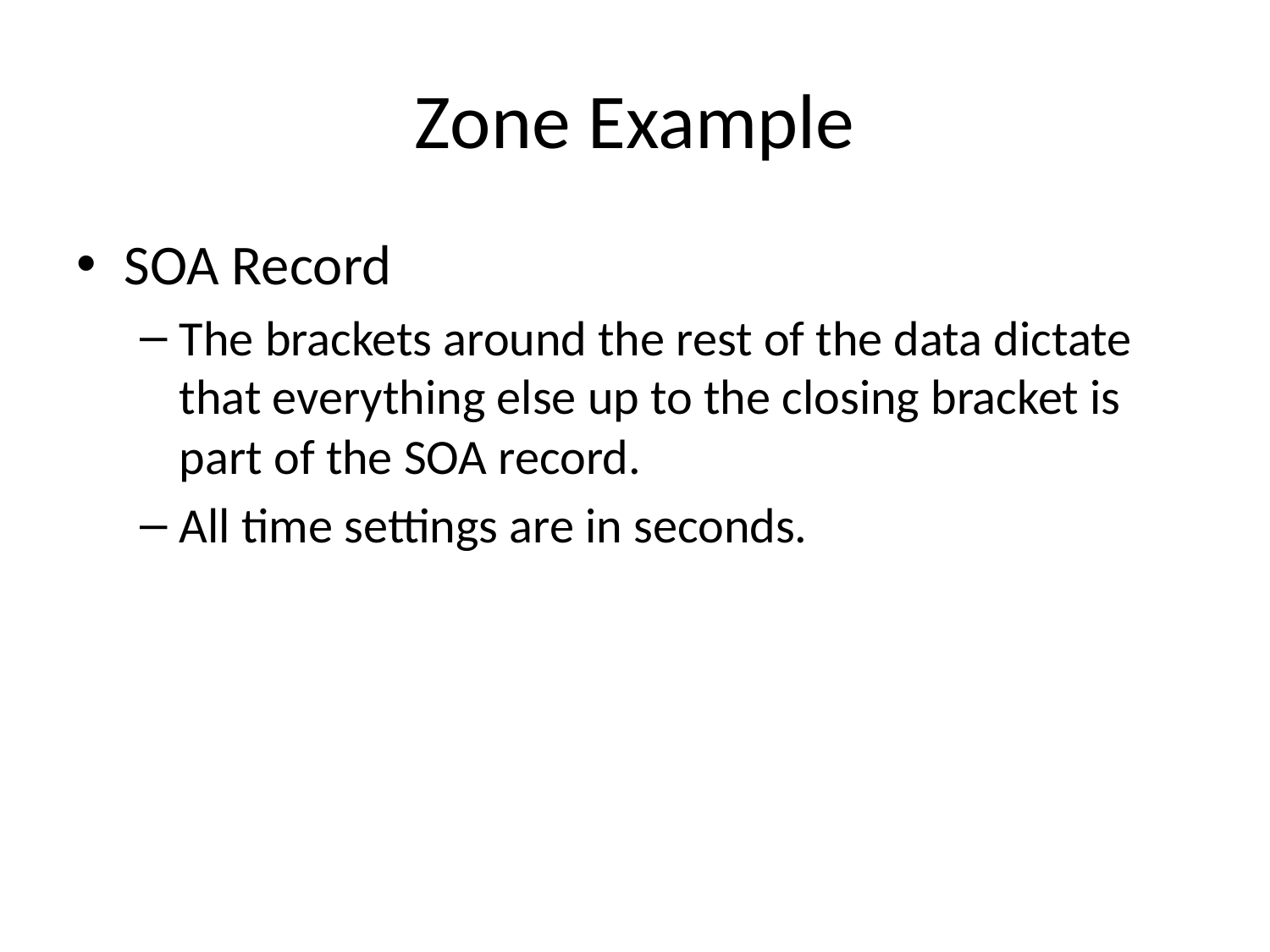

# Zone Example
SOA Record
The brackets around the rest of the data dictate that everything else up to the closing bracket is part of the SOA record.
All time settings are in seconds.